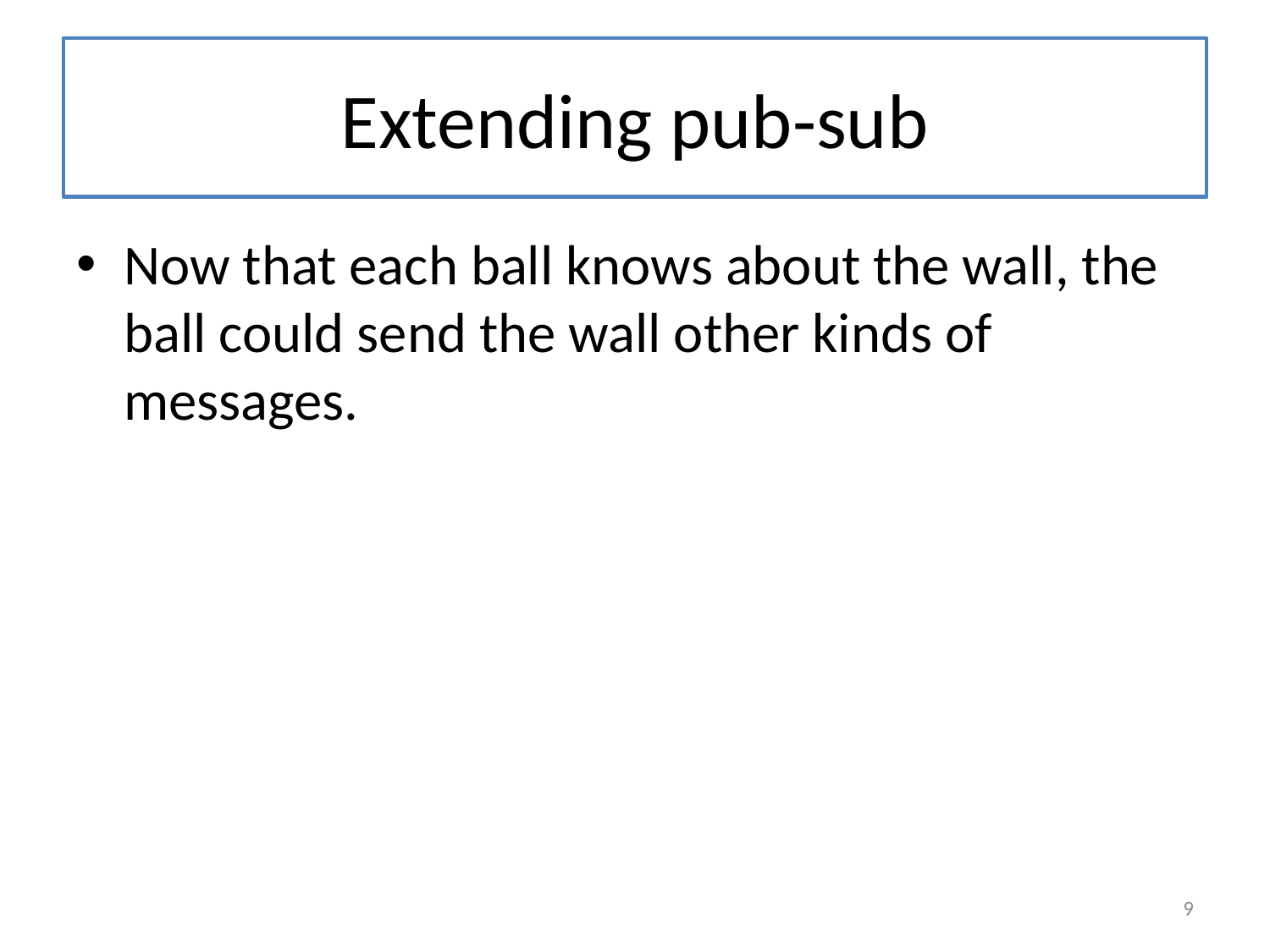

# Extending pub-sub
Now that each ball knows about the wall, the ball could send the wall other kinds of messages.
9